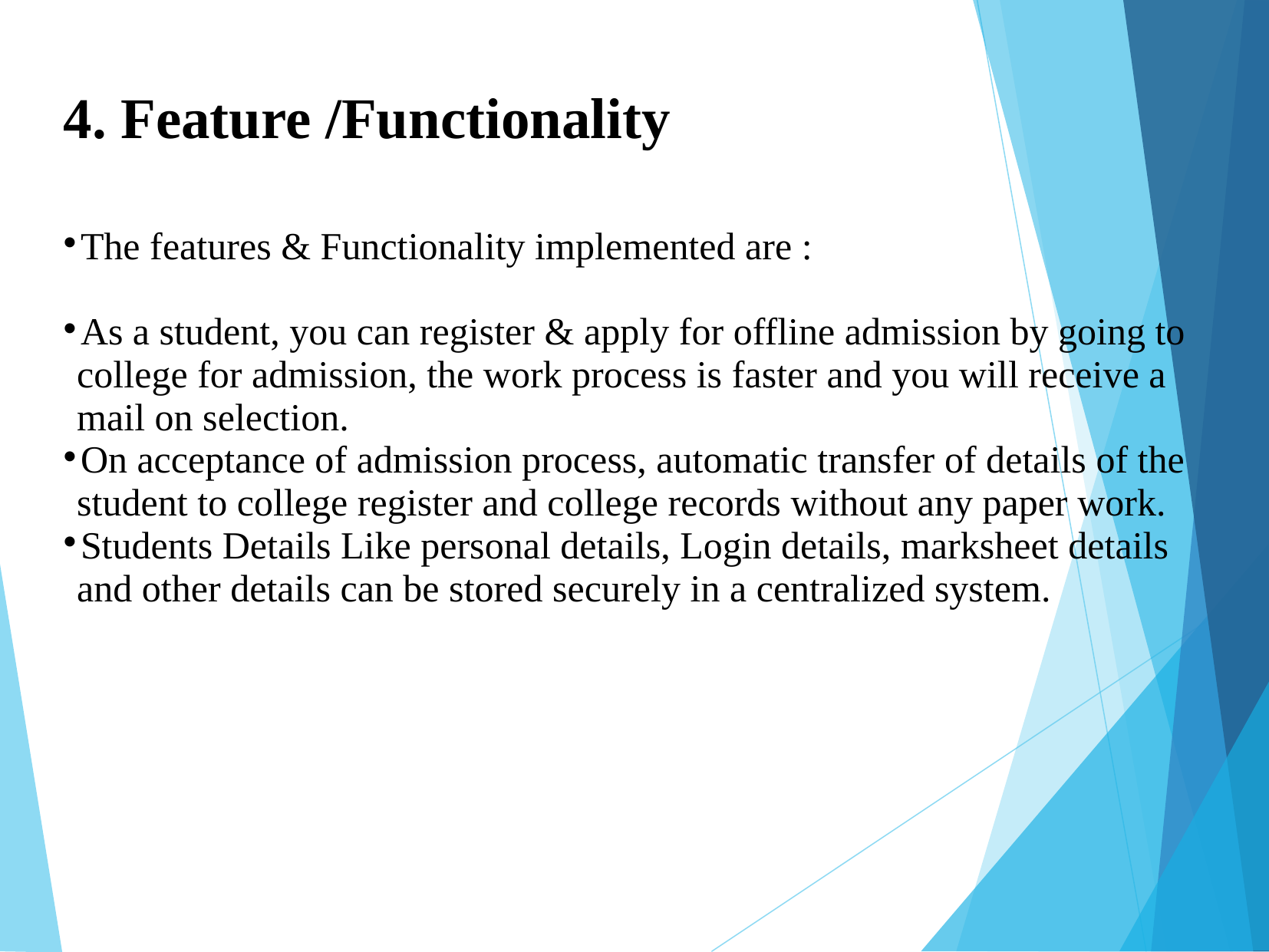

4. Feature /Functionality
The features & Functionality implemented are :

As a student, you can register & apply for offline admission by going to college for admission, the work process is faster and you will receive a mail on selection.
On acceptance of admission process, automatic transfer of details of the student to college register and college records without any paper work.
Students Details Like personal details, Login details, marksheet details and other details can be stored securely in a centralized system.